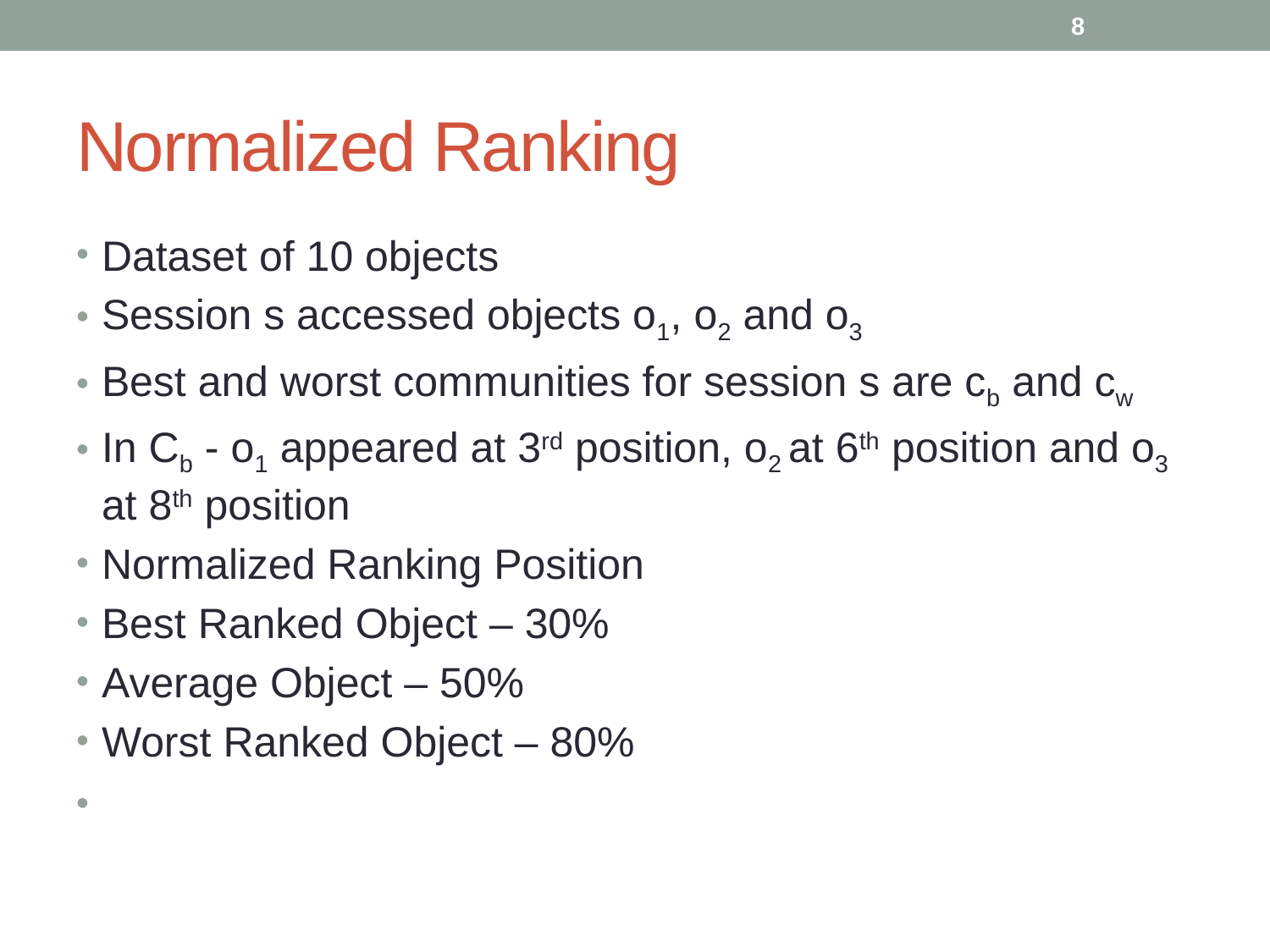

8
# Normalized Ranking
Dataset of 10 objects
Session s accessed objects o1, o2 and o3
Best and worst communities for session s are cb and cw
In Cb - o1 appeared at 3rd position, o2 at 6th position and o3 at 8th position
Normalized Ranking Position
Best Ranked Object – 30%
Average Object – 50%
Worst Ranked Object – 80%